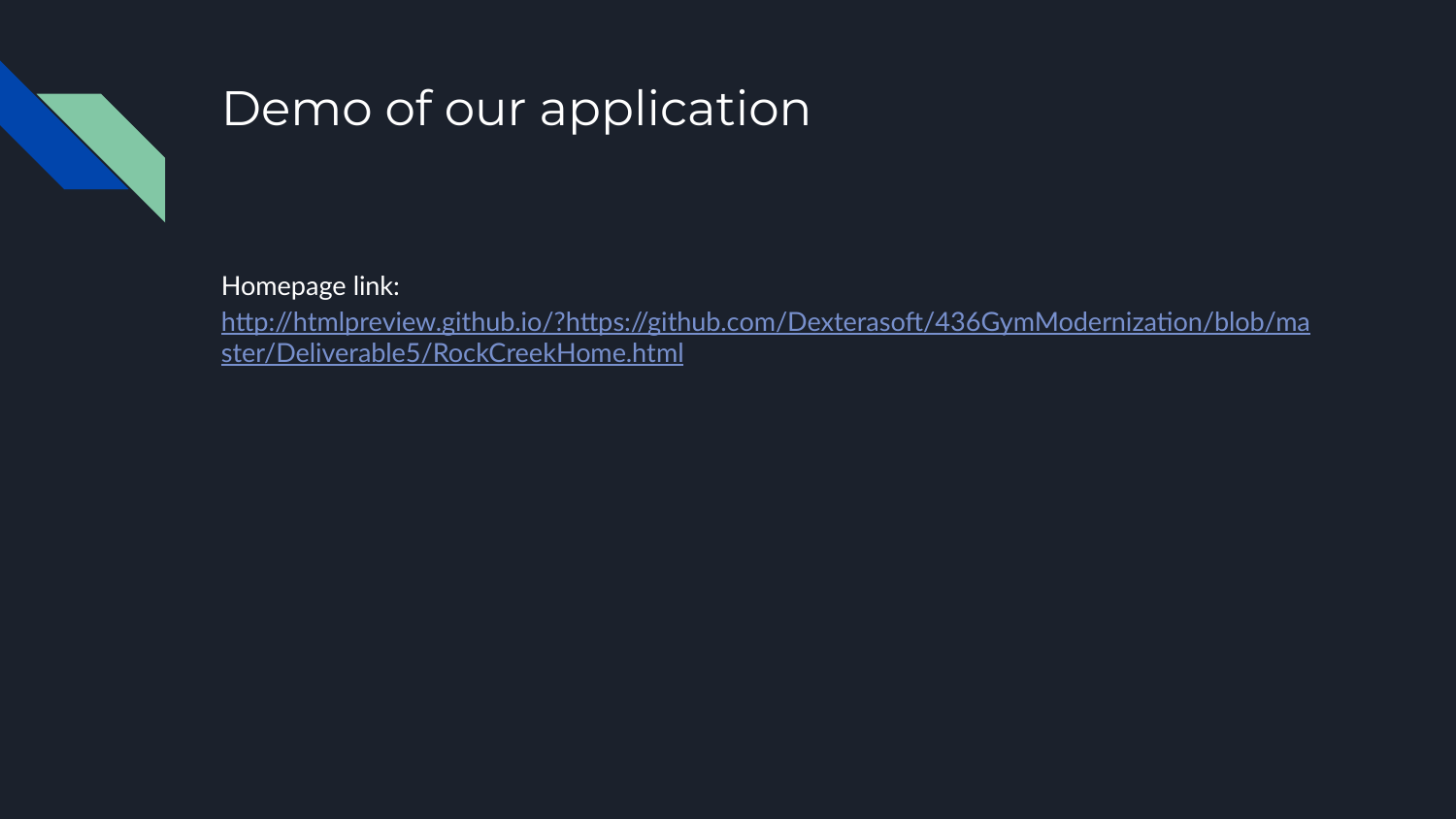

# Demo of our application
Homepage link: http://htmlpreview.github.io/?https://github.com/Dexterasoft/436GymModernization/blob/master/Deliverable5/RockCreekHome.html